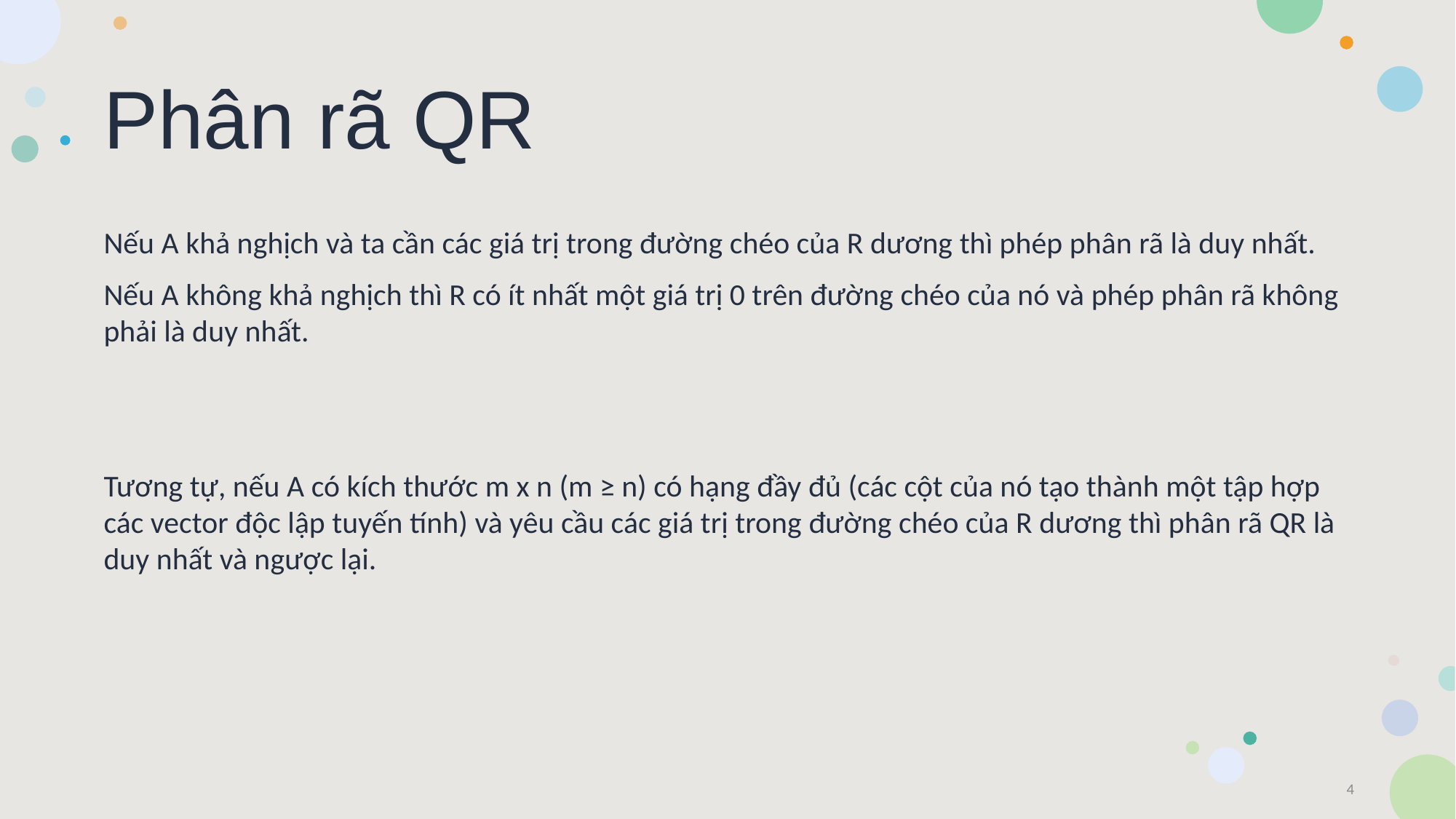

# Phân rã QR
Nếu A khả nghịch và ta cần các giá trị trong đường chéo của R dương thì phép phân rã là duy nhất.
Nếu A không khả nghịch thì R có ít nhất một giá trị 0 trên đường chéo của nó và phép phân rã không phải là duy nhất.

Tương tự, nếu A có kích thước m x n (m ≥ n) có hạng đầy đủ (các cột của nó tạo thành một tập hợp các vector độc lập tuyến tính) và yêu cầu các giá trị trong đường chéo của R dương thì phân rã QR là duy nhất và ngược lại.
4